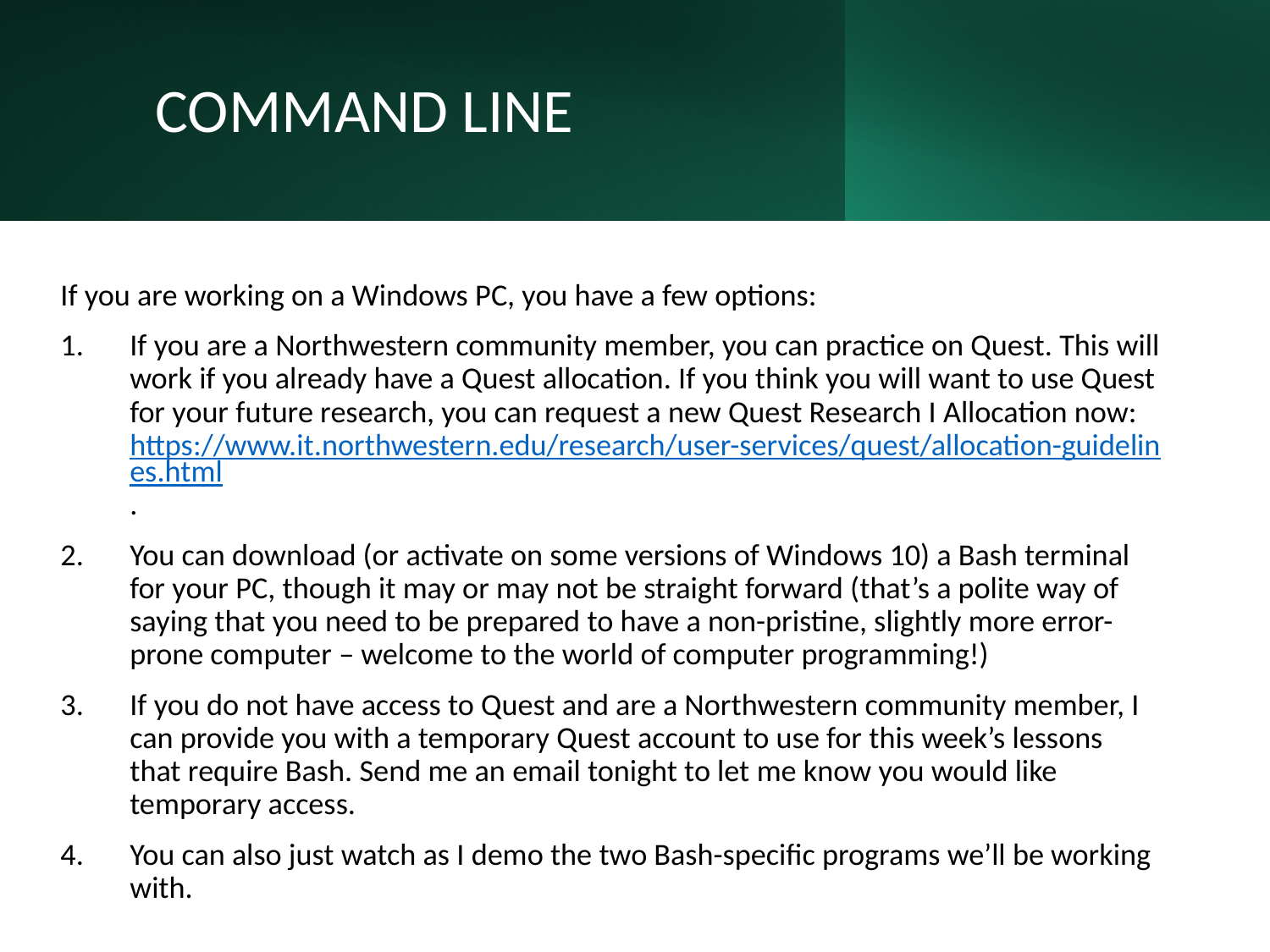

# COMMAND LINE
If you are working on a Windows PC, you have a few options:
If you are a Northwestern community member, you can practice on Quest. This will work if you already have a Quest allocation. If you think you will want to use Quest for your future research, you can request a new Quest Research I Allocation now: https://www.it.northwestern.edu/research/user-services/quest/allocation-guidelines.html.
You can download (or activate on some versions of Windows 10) a Bash terminal for your PC, though it may or may not be straight forward (that’s a polite way of saying that you need to be prepared to have a non-pristine, slightly more error-prone computer – welcome to the world of computer programming!)
If you do not have access to Quest and are a Northwestern community member, I can provide you with a temporary Quest account to use for this week’s lessons that require Bash. Send me an email tonight to let me know you would like temporary access.
You can also just watch as I demo the two Bash-specific programs we’ll be working with.